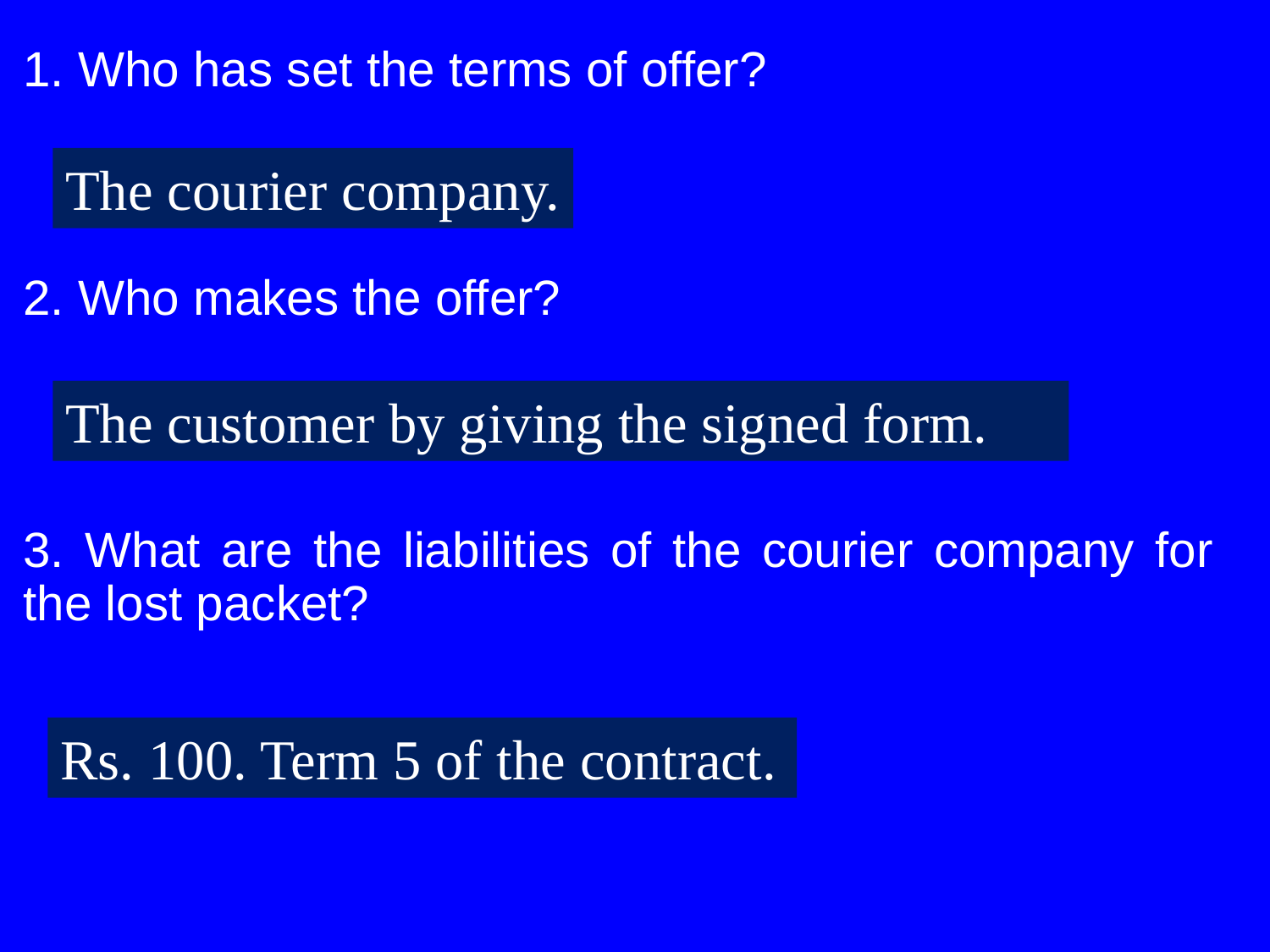

1. Who has set the terms of offer?

2. Who makes the offer?

3. What are the liabilities of the courier company for the lost packet?

The courier company.
The customer by giving the signed form.
Rs. 100. Term 5 of the contract.